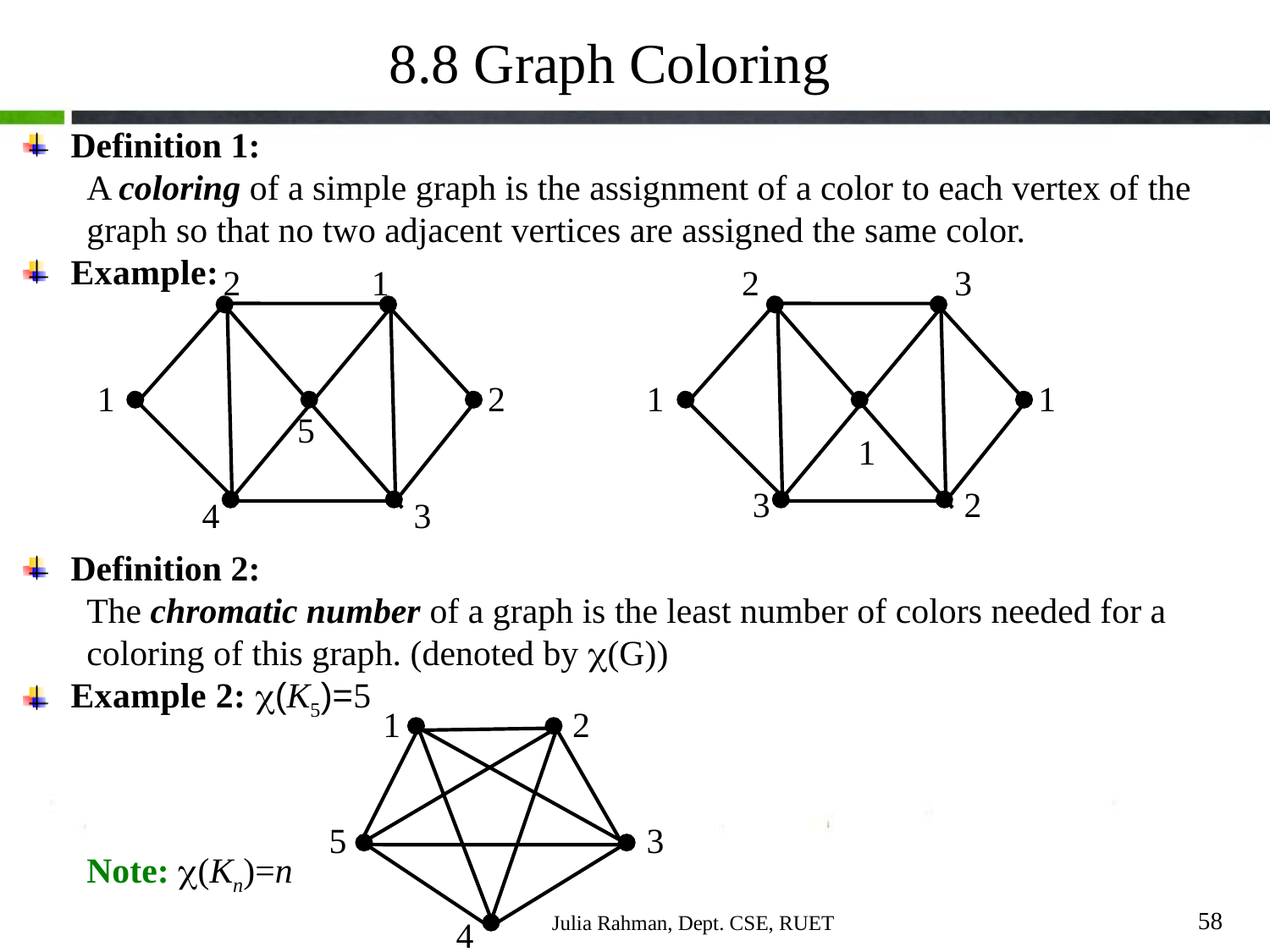

8.8 Graph Coloring
Definition 1:
A coloring of a simple graph is the assignment of a color to each vertex of the graph so that no two adjacent vertices are assigned the same color.
Example:

Definition 2:
The chromatic number of a graph is the least number of colors needed for a coloring of this graph. (denoted by χ(G))
Example 2: χ(K5)=5

Note: χ(Kn)=n

2
1
2
3

1
2
1
1
5
1
3
2
4
3
1
2

5
3
58
Julia Rahman, Dept. CSE, RUET
4